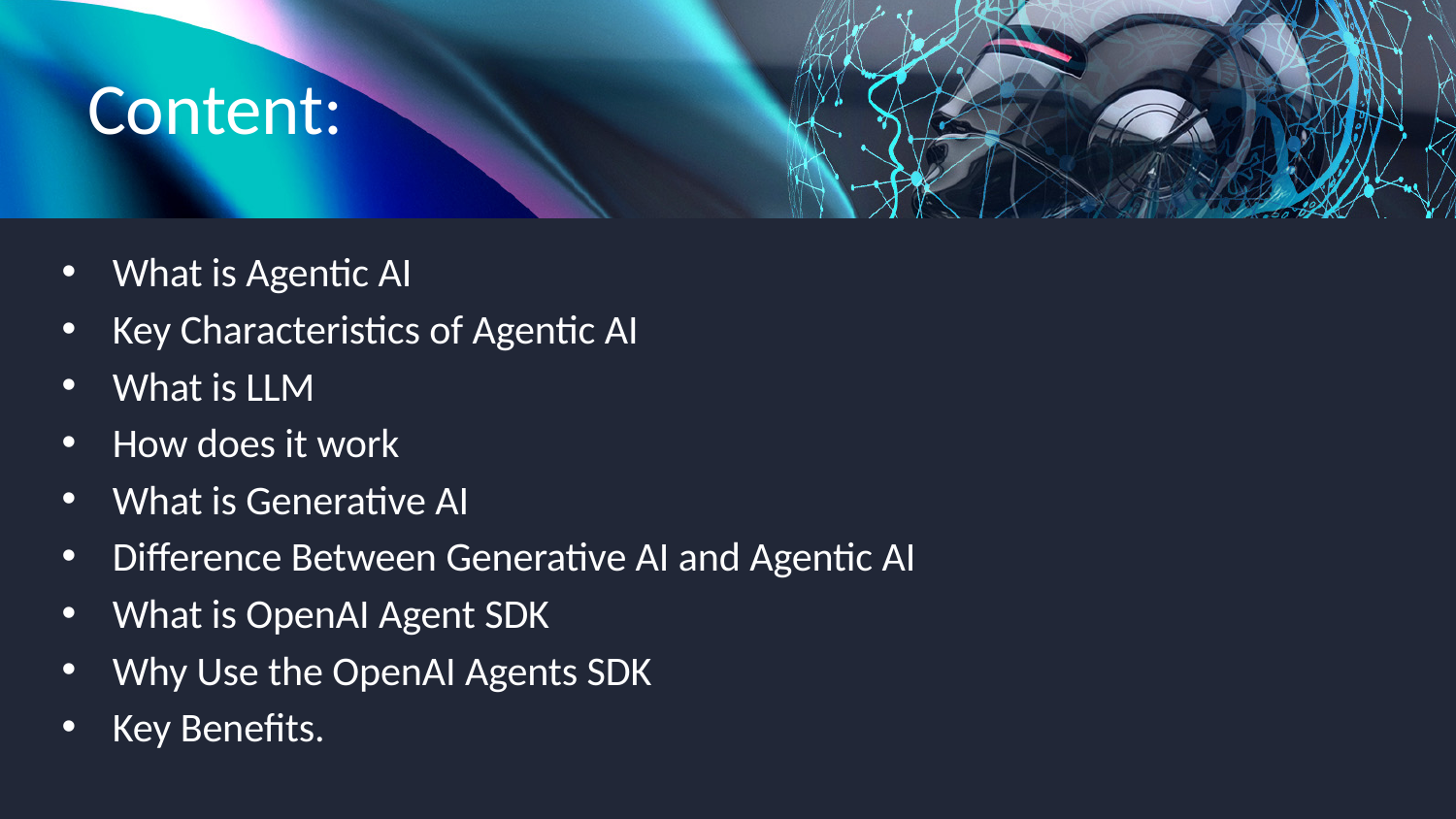

# Content:
What is Agentic AI
Key Characteristics of Agentic AI
What is LLM
How does it work
What is Generative AI
Difference Between Generative AI and Agentic AI
What is OpenAI Agent SDK
Why Use the OpenAI Agents SDK
Key Benefits.